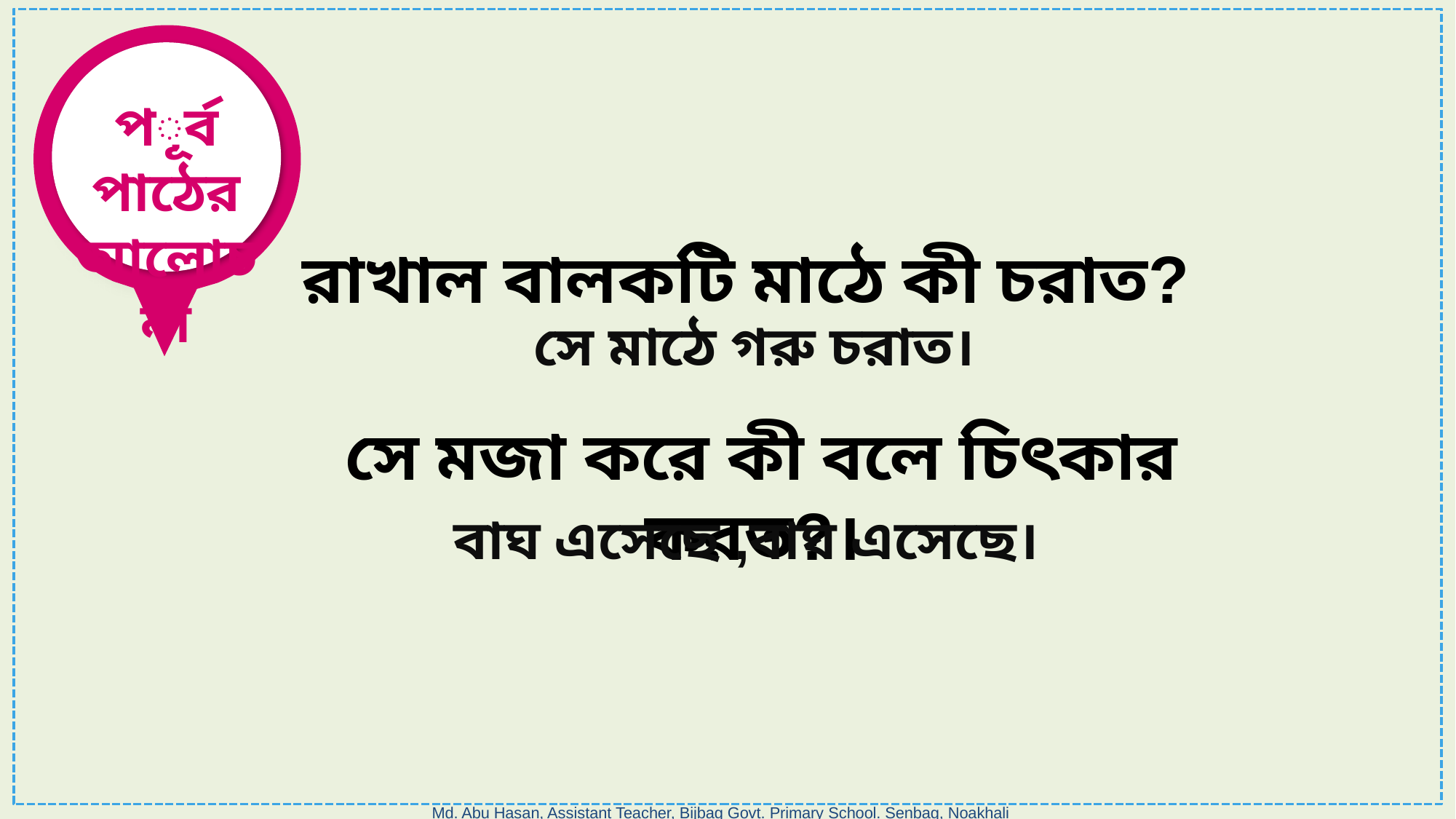

পূর্ব পাঠের আলোচনা

রাখাল বালকটি মাঠে কী চরাত?
সে মাঠে গরু চরাত।
সে মজা করে কী বলে চিৎকার করত?।
বাঘ এসেছে ,বাঘ এসেছে।